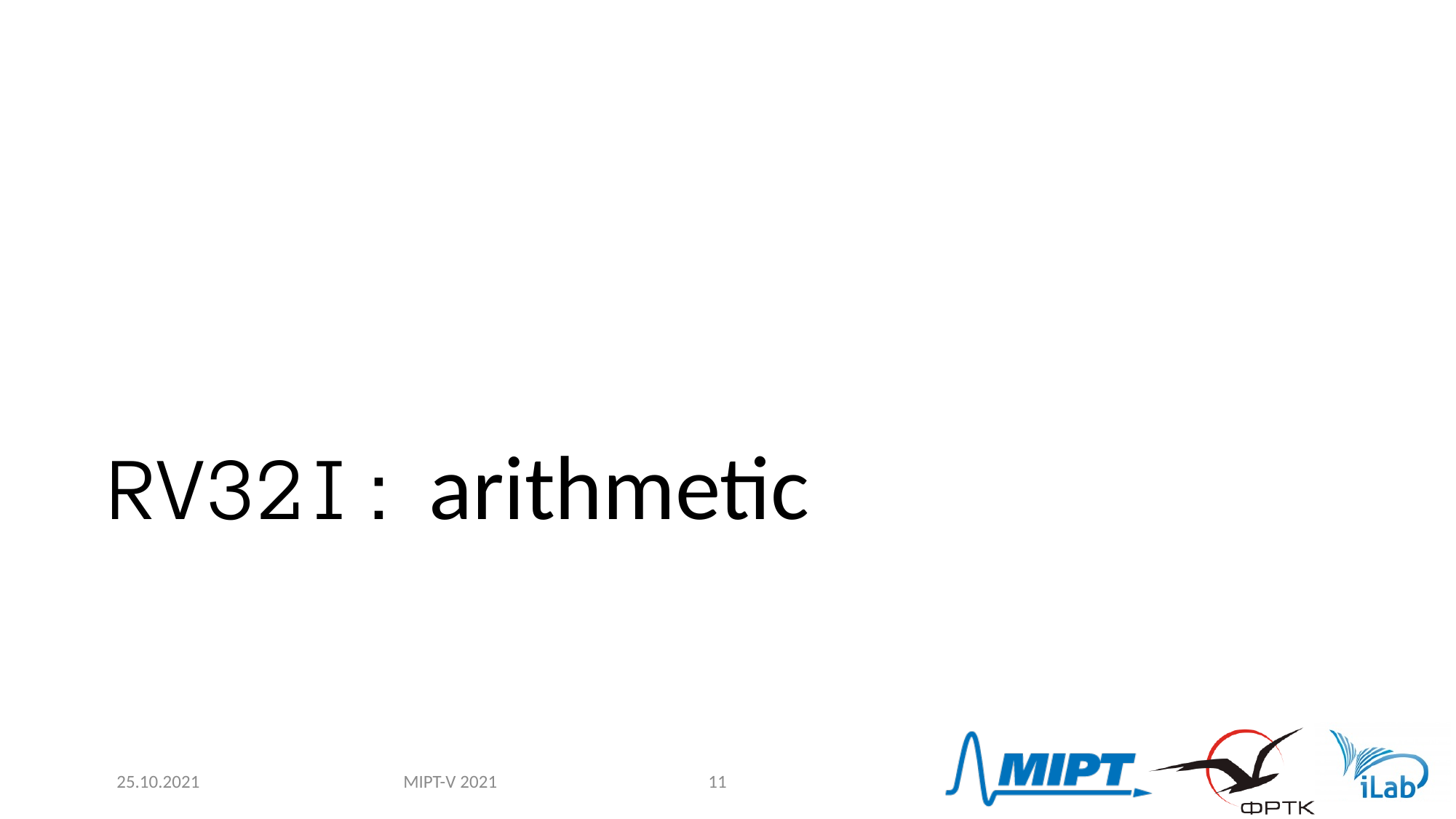

# RV32I: arithmetic

MIPT-V 2021
25.10.2021
11